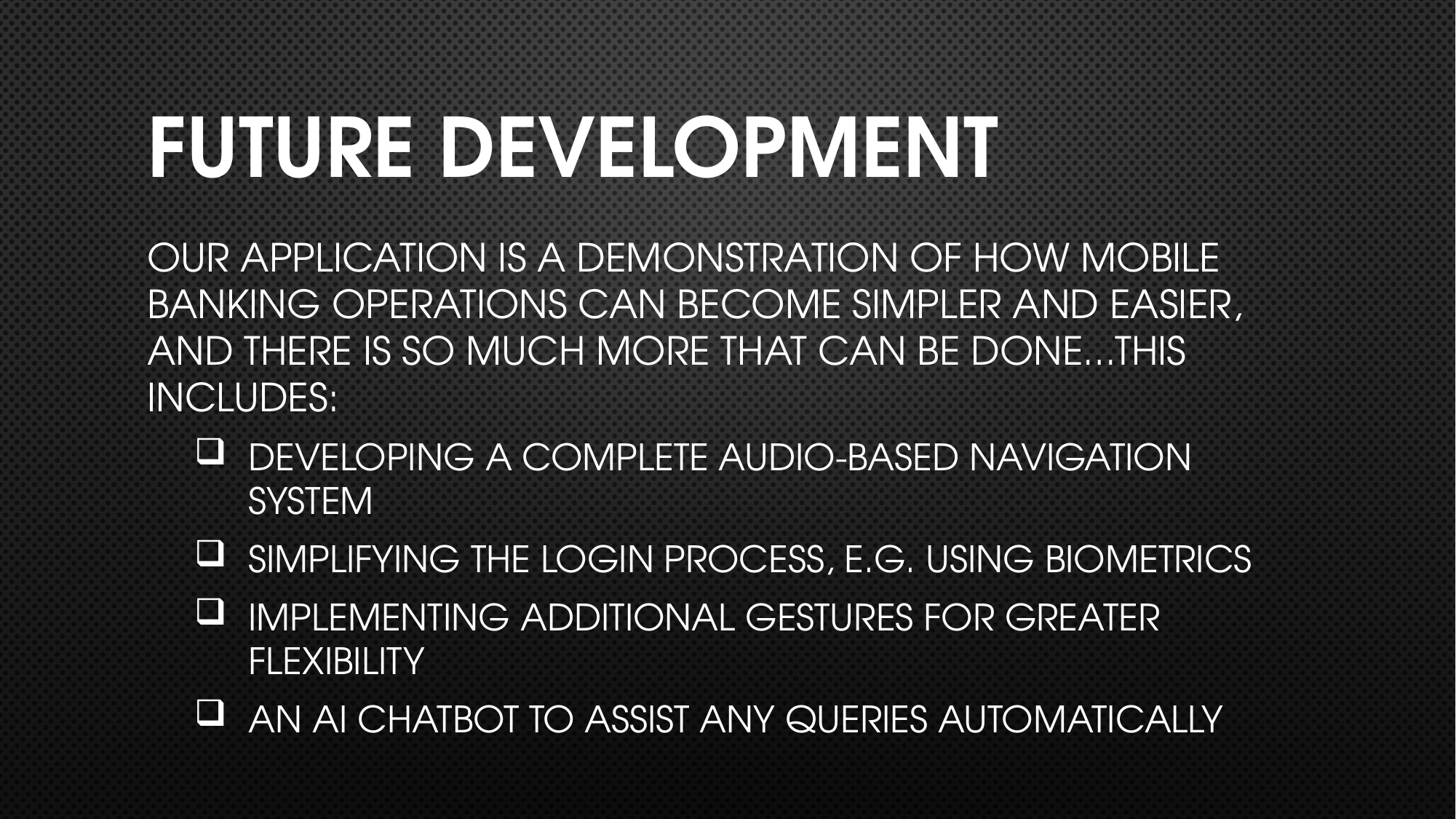

# Future development
Our application is a demonstration of how mobile banking operations can become simpler and easier, and there is so much more that can be done…this includes:
Developing a complete Audio-based navigation system
Simplifying the login process, e.g. using biometrics
Implementing additional gestures for greater flexibility
An AI Chatbot to assist any queries automatically